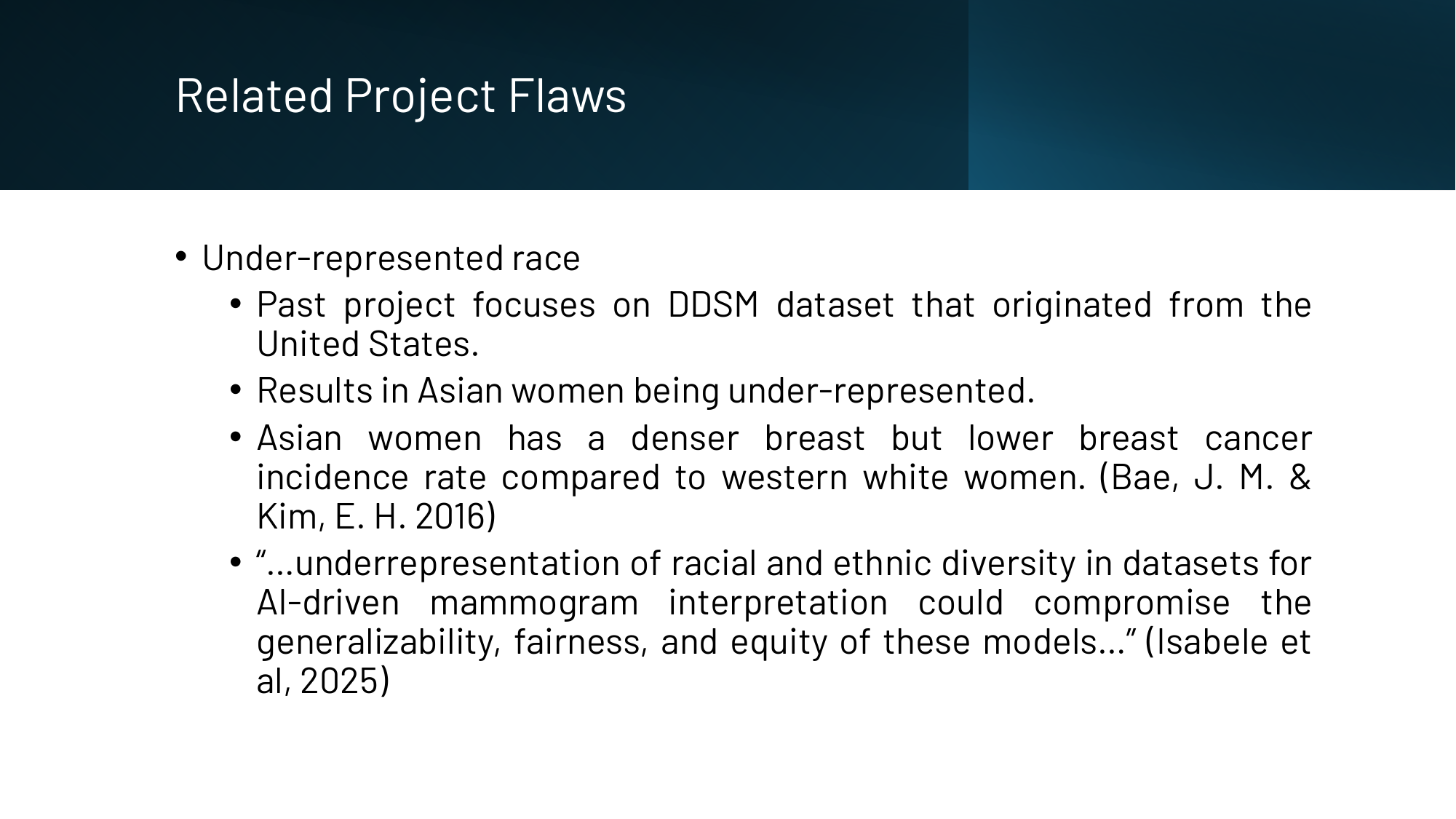

# Related Project Flaws
Under-represented race
Past project focuses on DDSM dataset that originated from the United States.
Results in Asian women being under-represented.
Asian women has a denser breast but lower breast cancer incidence rate compared to western white women. (Bae, J. M. & Kim, E. H. 2016)
“…underrepresentation of racial and ethnic diversity in datasets for AI-driven mammogram interpretation could compromise the generalizability, fairness, and equity of these models…” (Isabele et al, 2025)